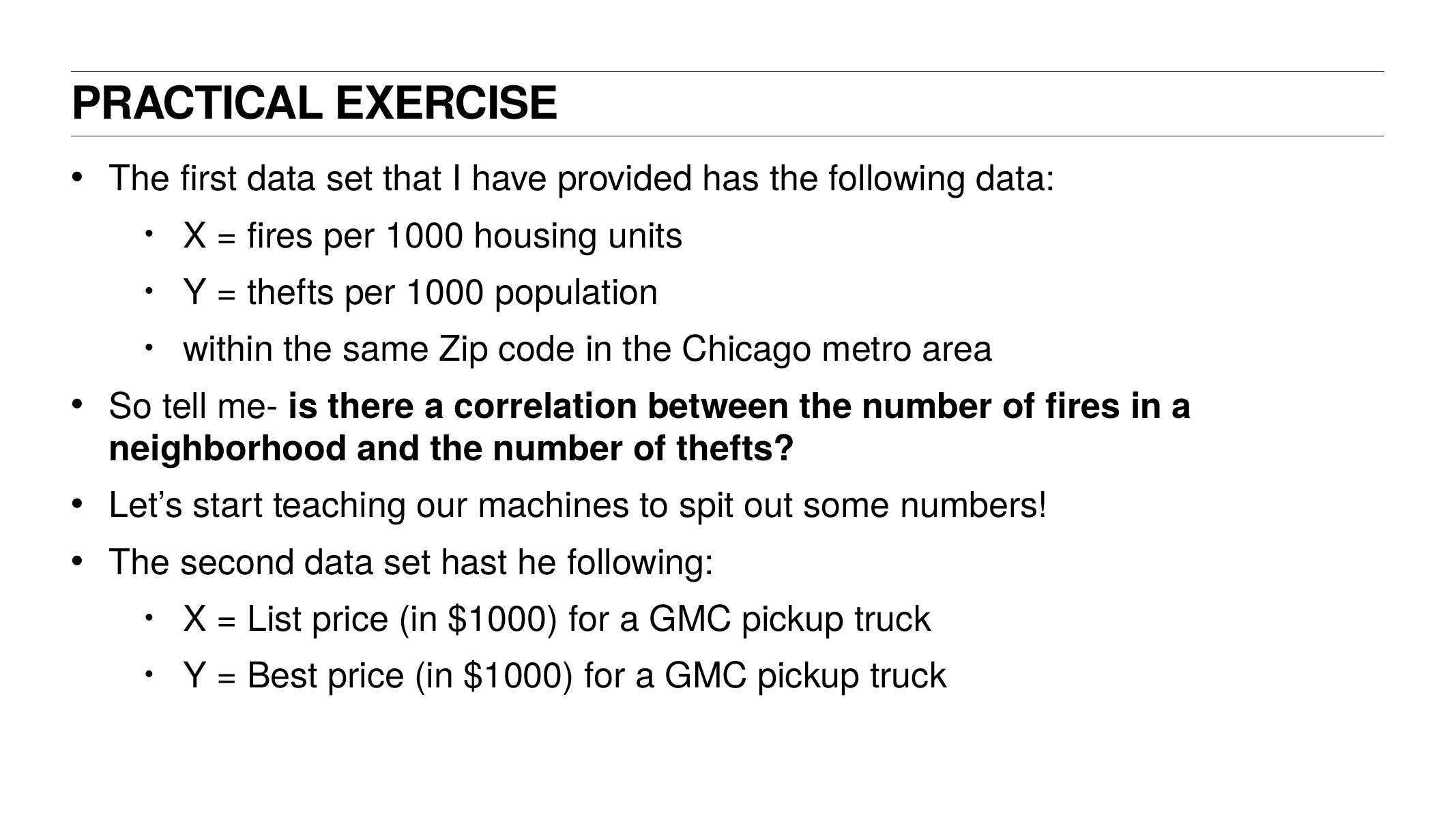

Practical exercise
The first data set that I have provided has the following data:
X = fires per 1000 housing units
Y = thefts per 1000 population
within the same Zip code in the Chicago metro area
So tell me- is there a correlation between the number of fires in a neighborhood and the number of thefts?
Let’s start teaching our machines to spit out some numbers!
The second data set hast he following:
X = List price (in $1000) for a GMC pickup truck
Y = Best price (in $1000) for a GMC pickup truck